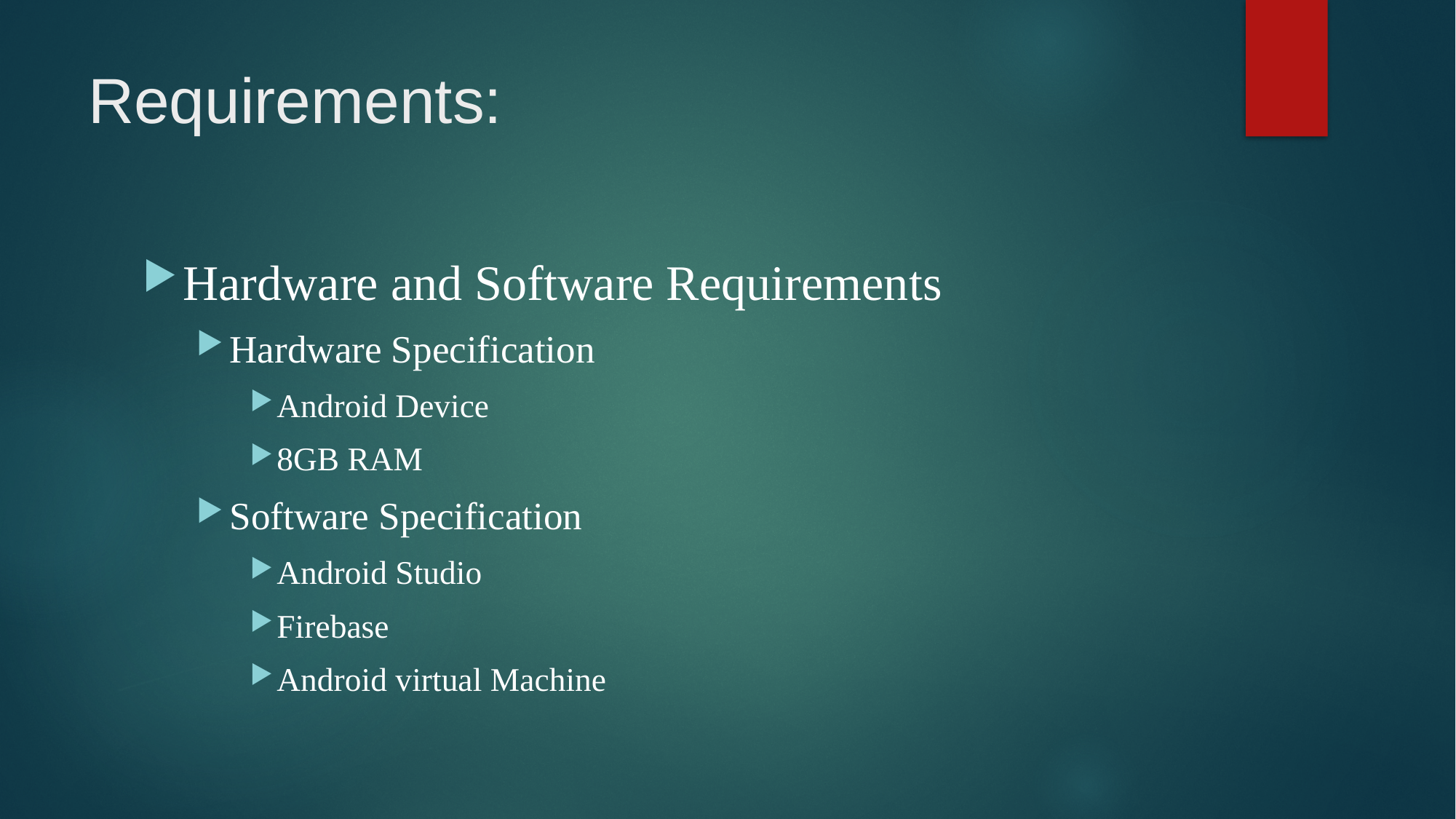

# Requirements:
Hardware and Software Requirements
Hardware Specification
Android Device
8GB RAM
Software Specification
Android Studio
Firebase
Android virtual Machine